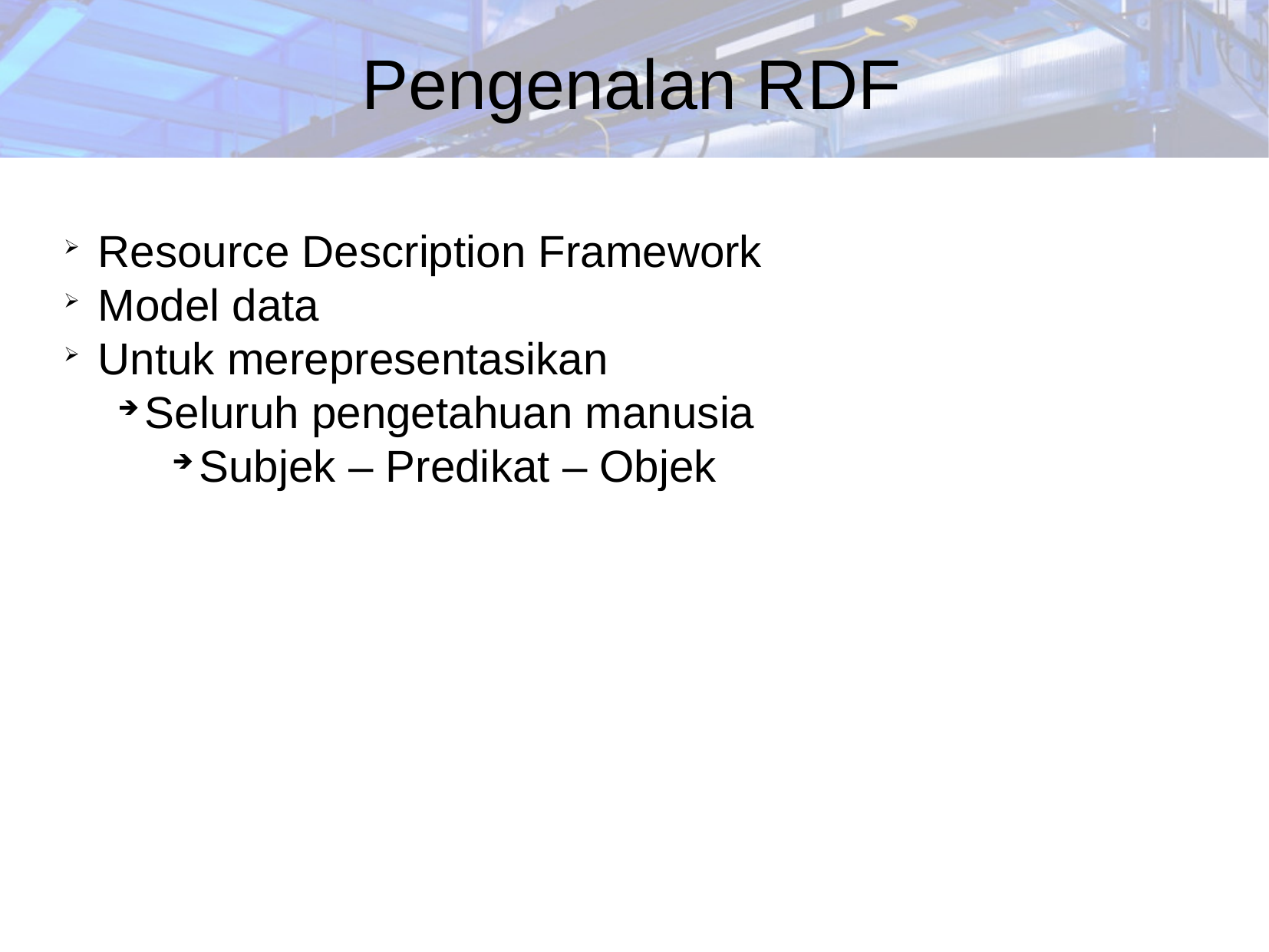

Pengenalan RDF
Resource Description Framework
Model data
Untuk merepresentasikan
Seluruh pengetahuan manusia
Subjek – Predikat – Objek